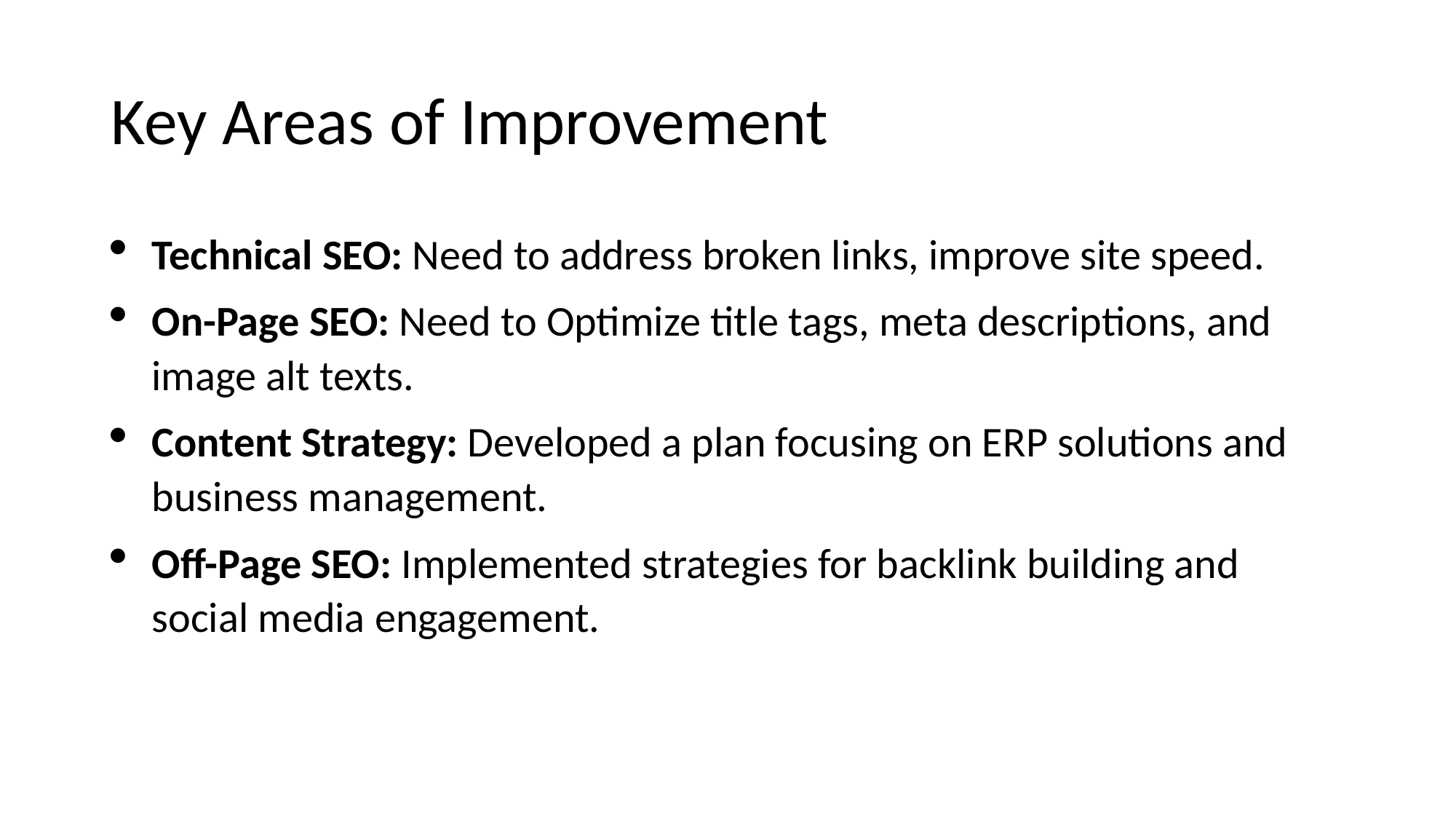

# Key Areas of Improvement
Technical SEO: Need to address broken links, improve site speed.
On-Page SEO: Need to Optimize title tags, meta descriptions, and image alt texts.
Content Strategy: Developed a plan focusing on ERP solutions and business management.
Off-Page SEO: Implemented strategies for backlink building and social media engagement.